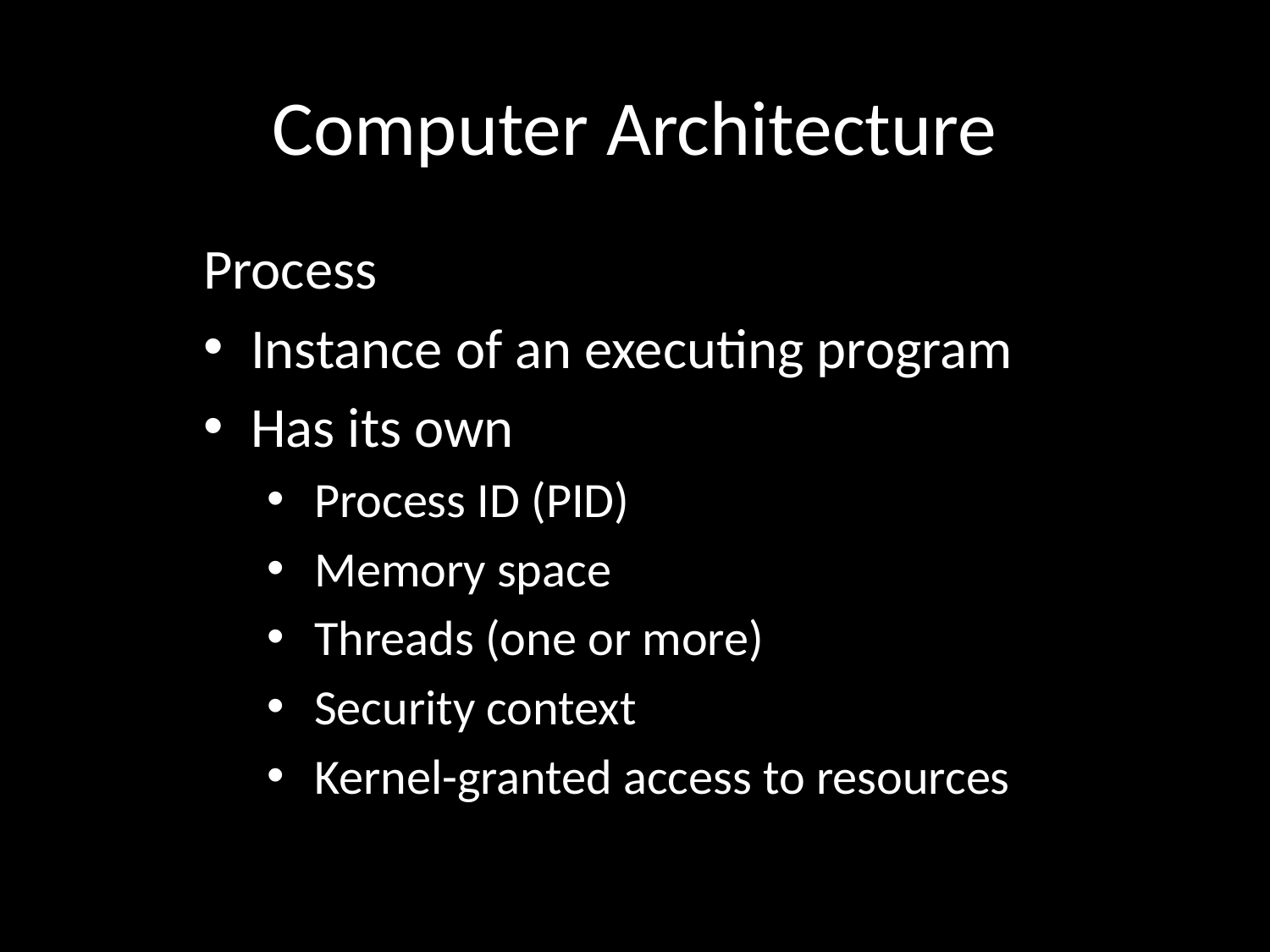

# Computer Architecture
Process
Instance of an executing program
Has its own
Process ID (PID)
Memory space
Threads (one or more)
Security context
Kernel-granted access to resources